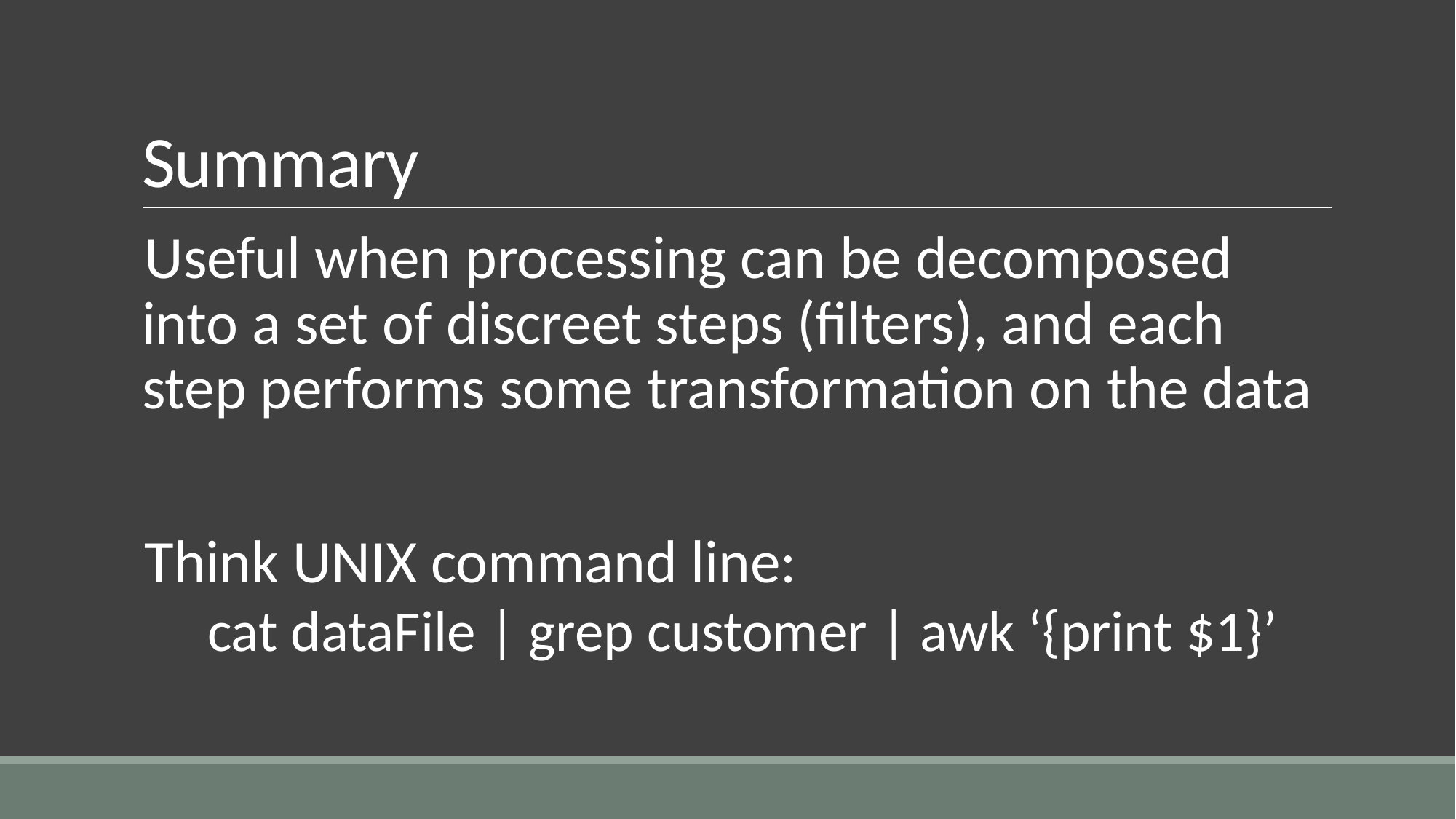

# Summary
Useful when processing can be decomposed into a set of discreet steps (filters), and each step performs some transformation on the data

Think UNIX command line:
    cat dataFile | grep customer | awk ‘{print $1}’